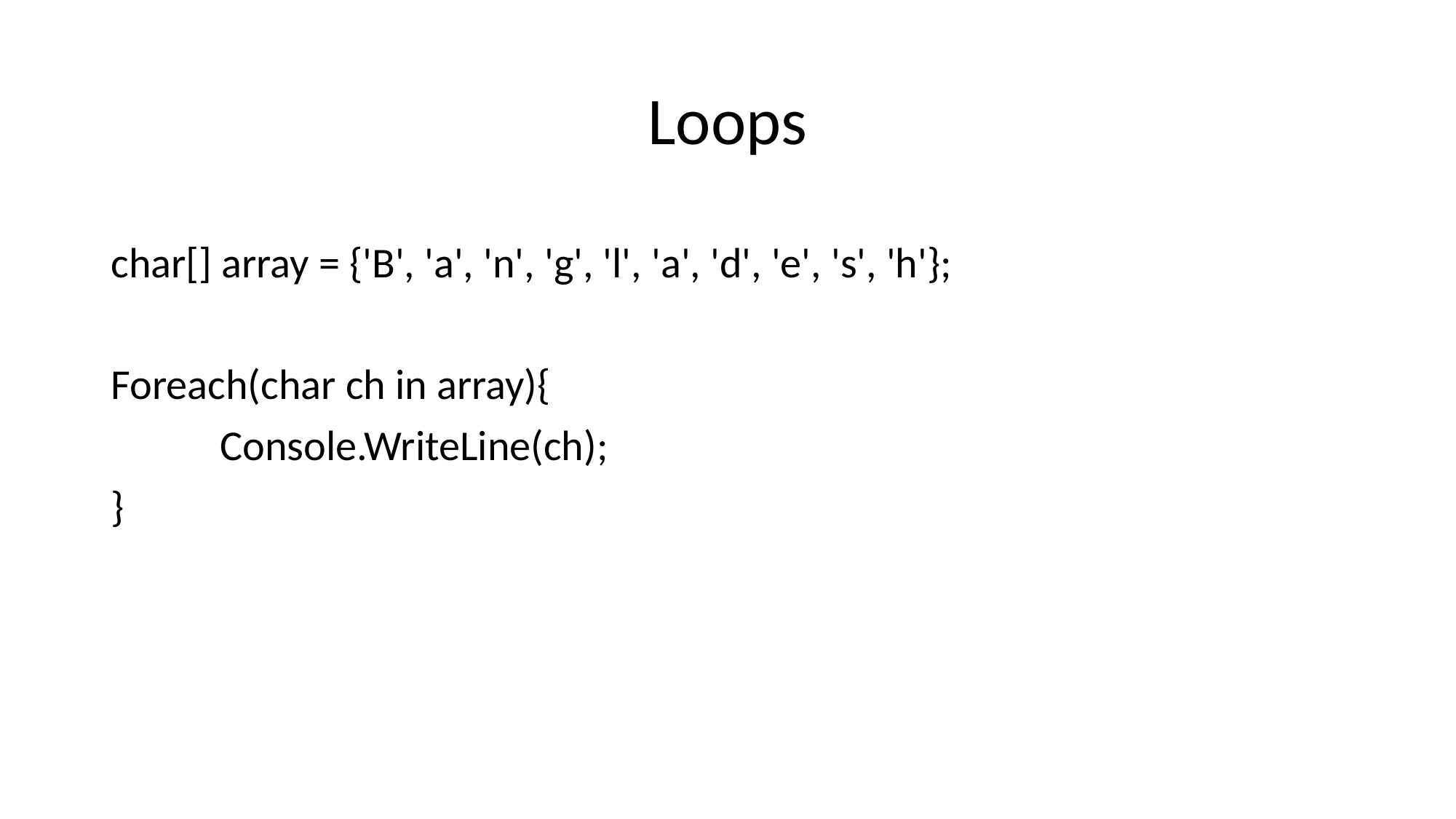

# Loops

char[] array = {'B', 'a', 'n', 'g', 'l', 'a', 'd', 'e', 's', 'h'};

Foreach(char ch in array){
	Console.WriteLine(ch);
}